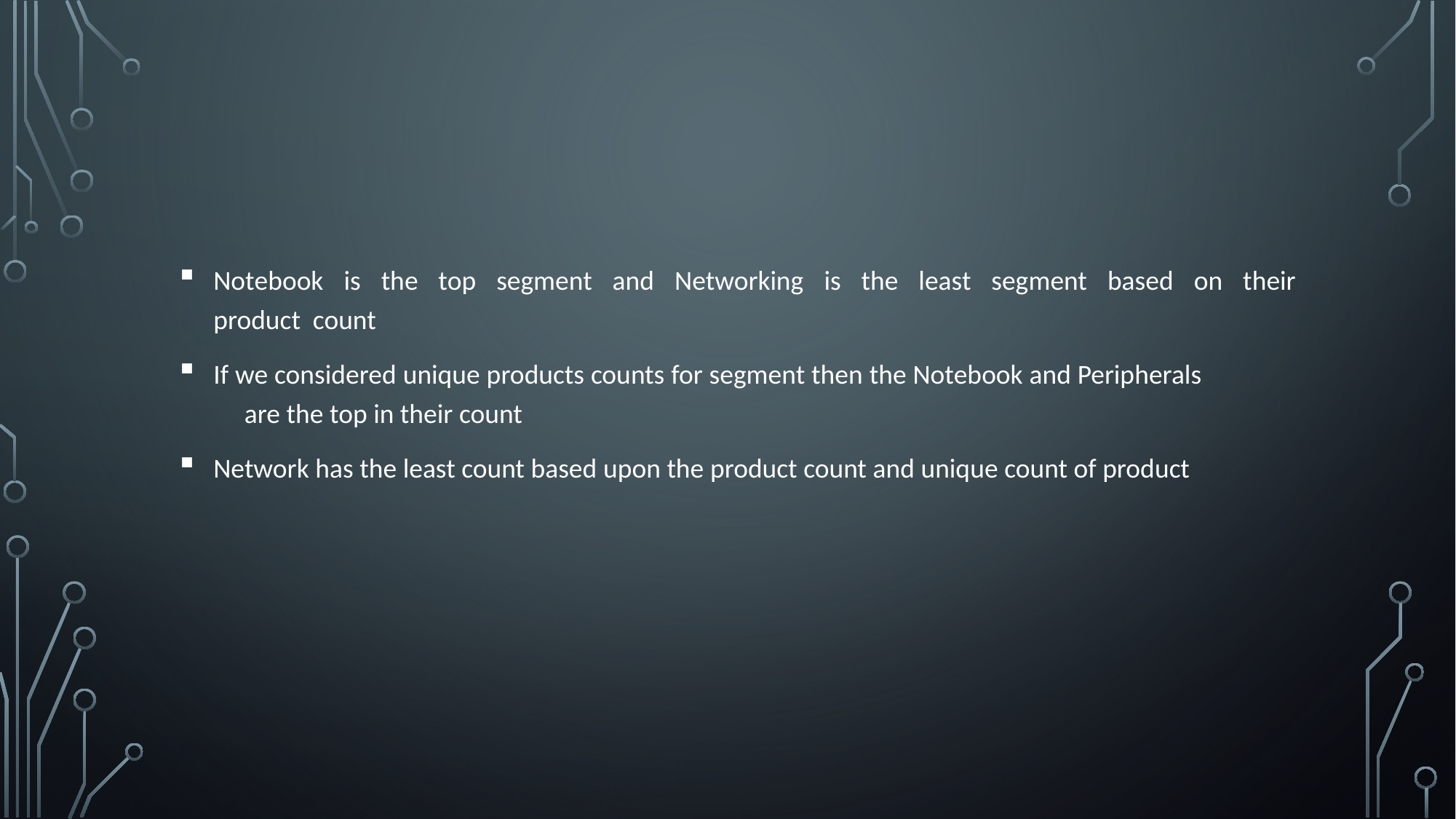

Notebook is the top segment and Networking is the least segment based on their
product  count
If we considered unique products counts for segment then the Notebook and Peripherals                        are the top in their count
Network has the least count based upon the product count and unique count of product